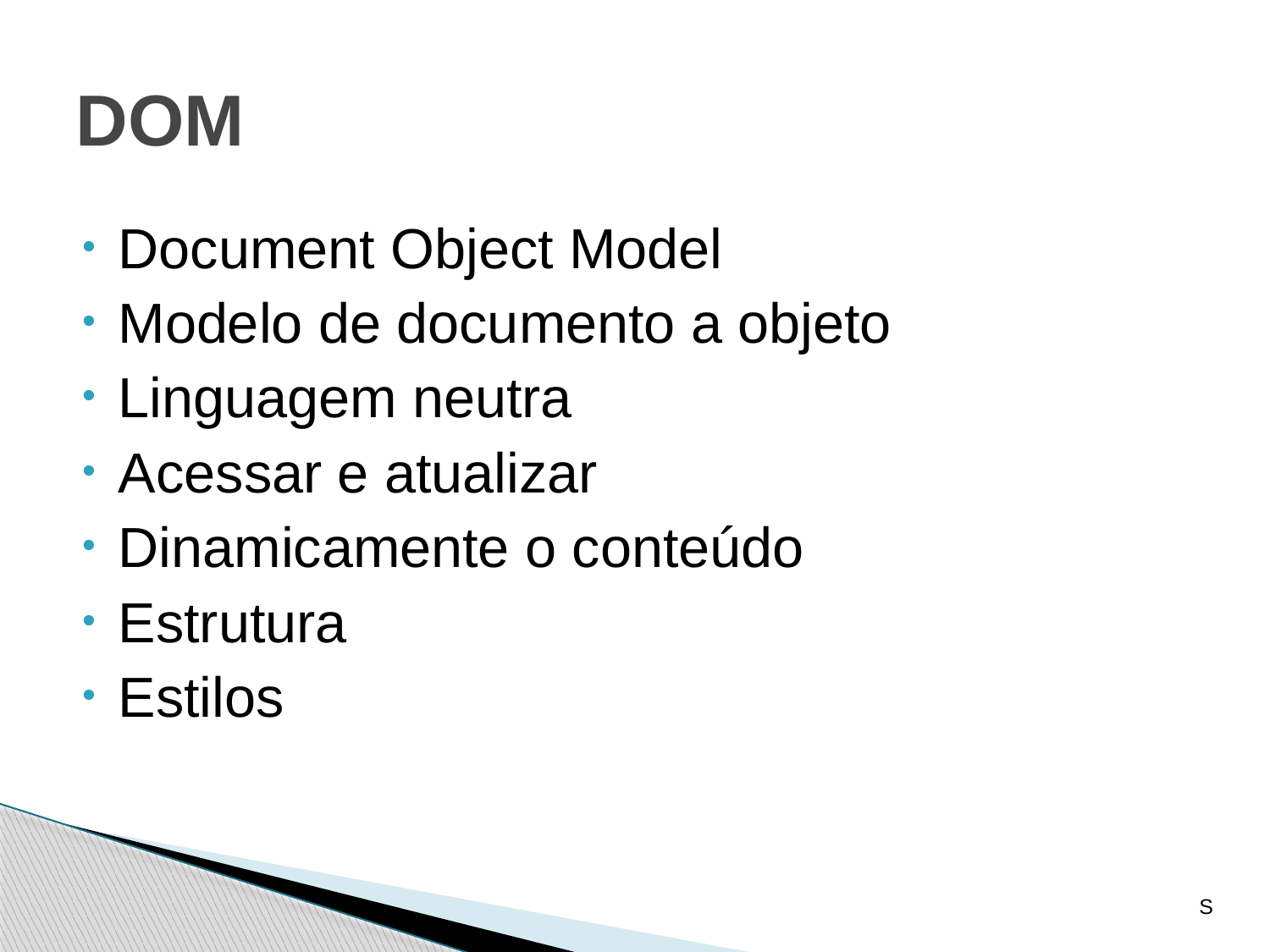

# DOM
Document Object Model
Modelo de documento a objeto
Linguagem neutra
Acessar e atualizar
Dinamicamente o conteúdo
Estrutura
Estilos
S